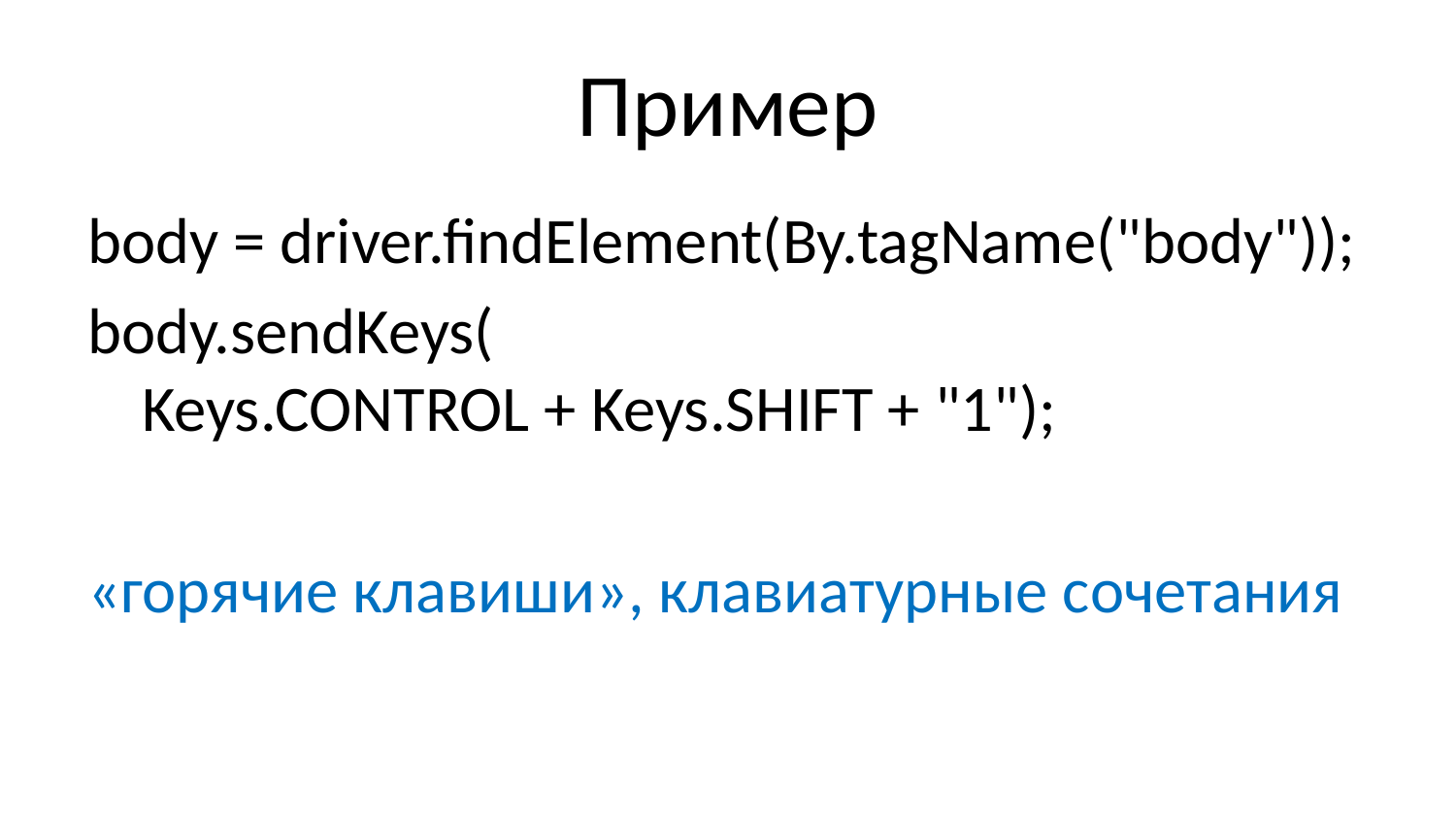

# Пример
body = driver.findElement(By.tagName("body"));
body.sendKeys(
Keys.CONTROL + Keys.SHIFT + "1");

«горячие клавиши», клавиатурные сочетания